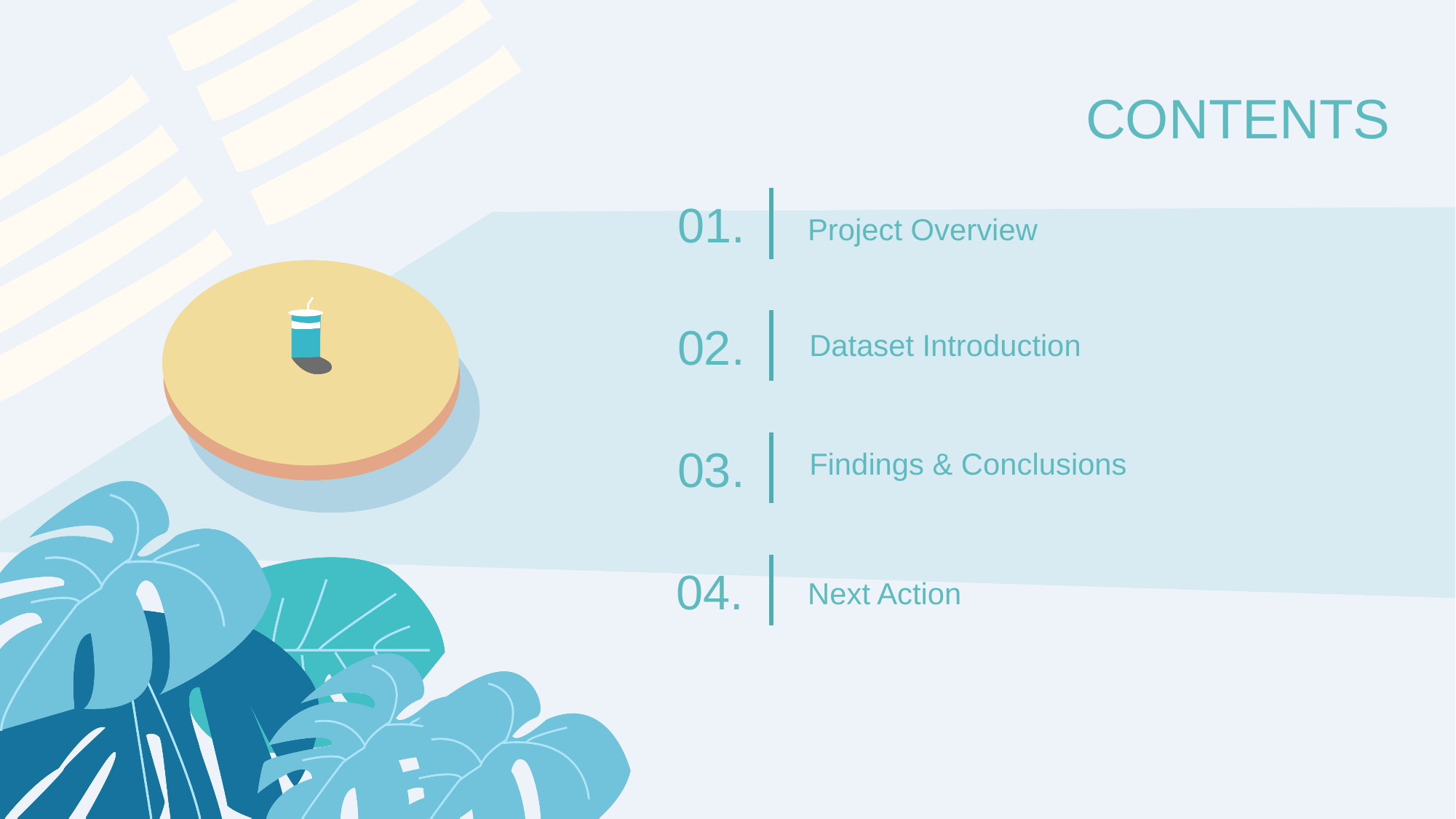

CONTENTS
01.
Project Overview
02.
Dataset Introduction
03.
Findings & Conclusions
04.
Next Action